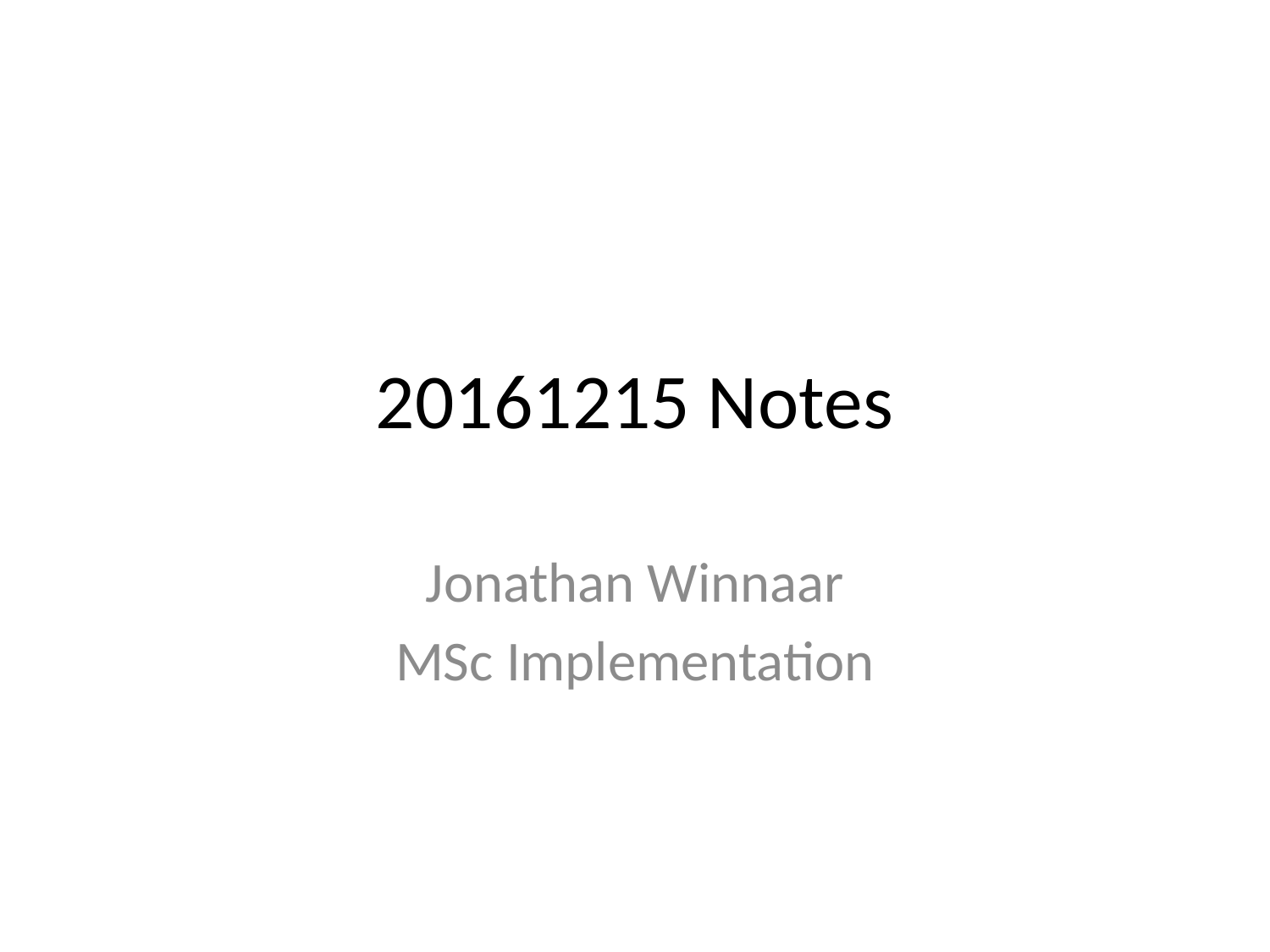

# 20161215 Notes
Jonathan Winnaar
MSc Implementation